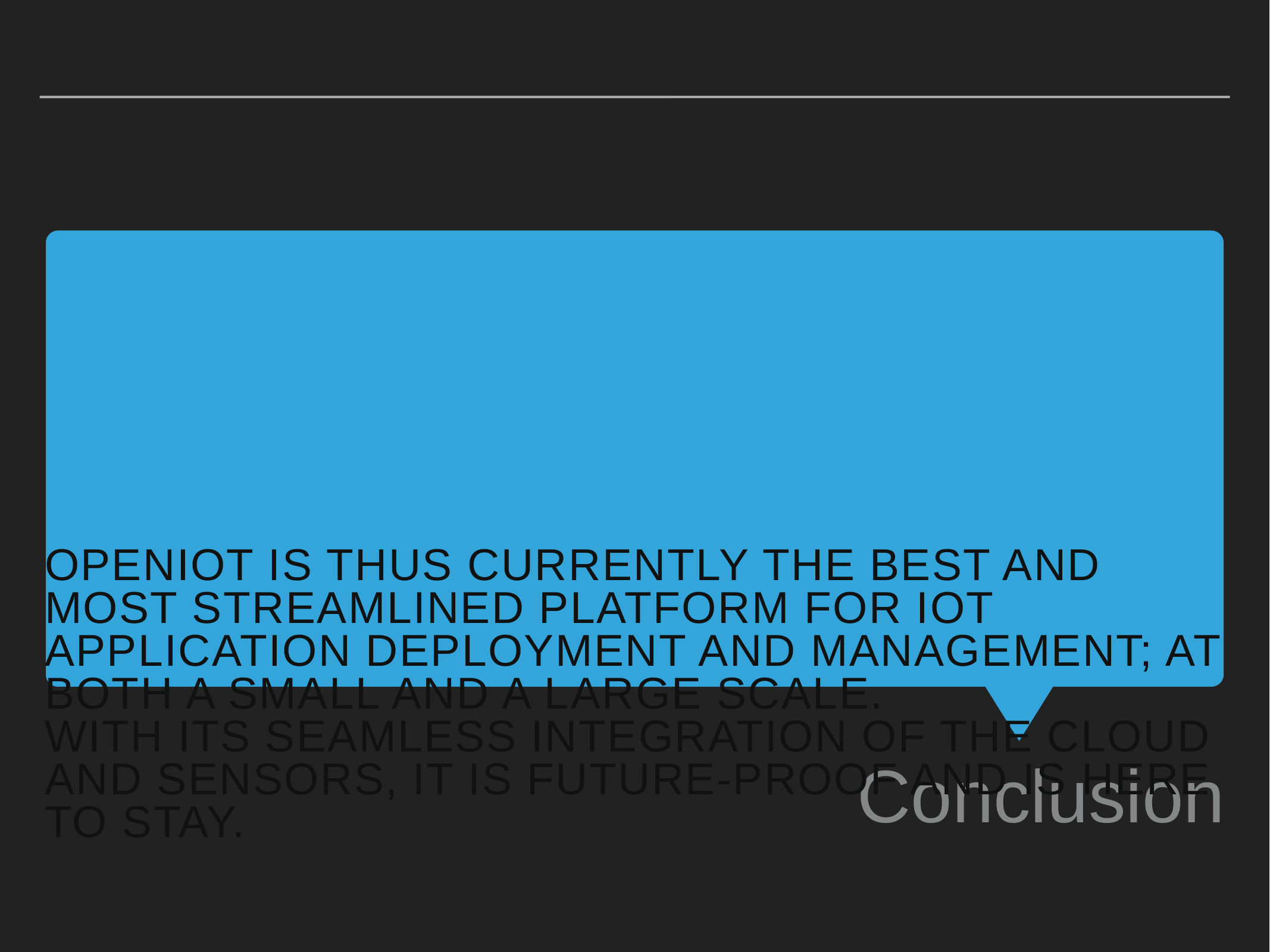

OpenIoT is thus currently the best and most streamlined platform for IoT application deployment and management; at both a small and a large scale.
With its seamless integration of the cloud and sensors, it is future-proof and is here to stay.

Conclusion